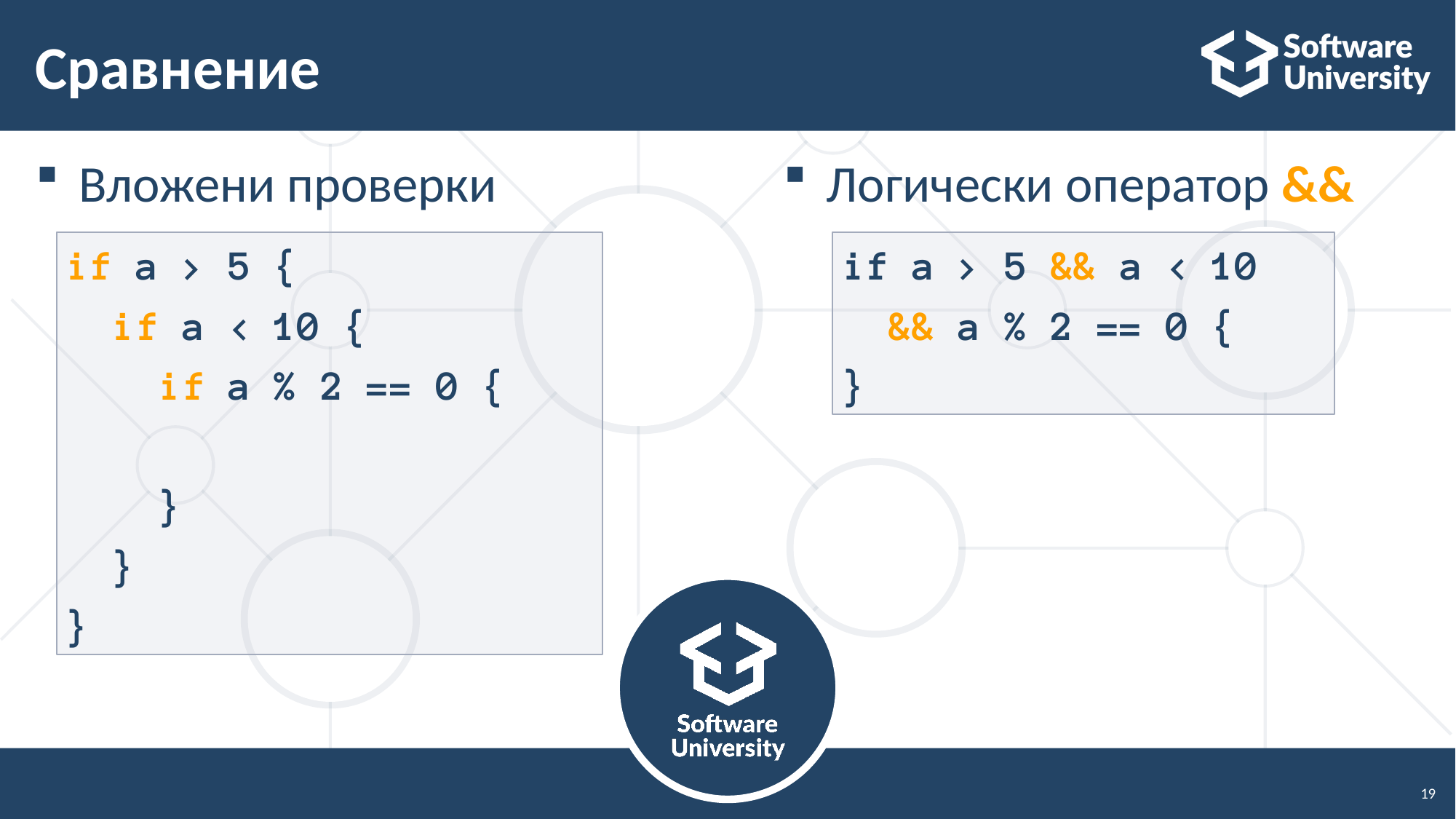

# Сравнение
Вложени проверки
Логически оператор &&
if a > 5 {
  if a < 10 {
    if a % 2 == 0 {

    }
  }
}
if a > 5 && a < 10
  && a % 2 == 0 {
}
19